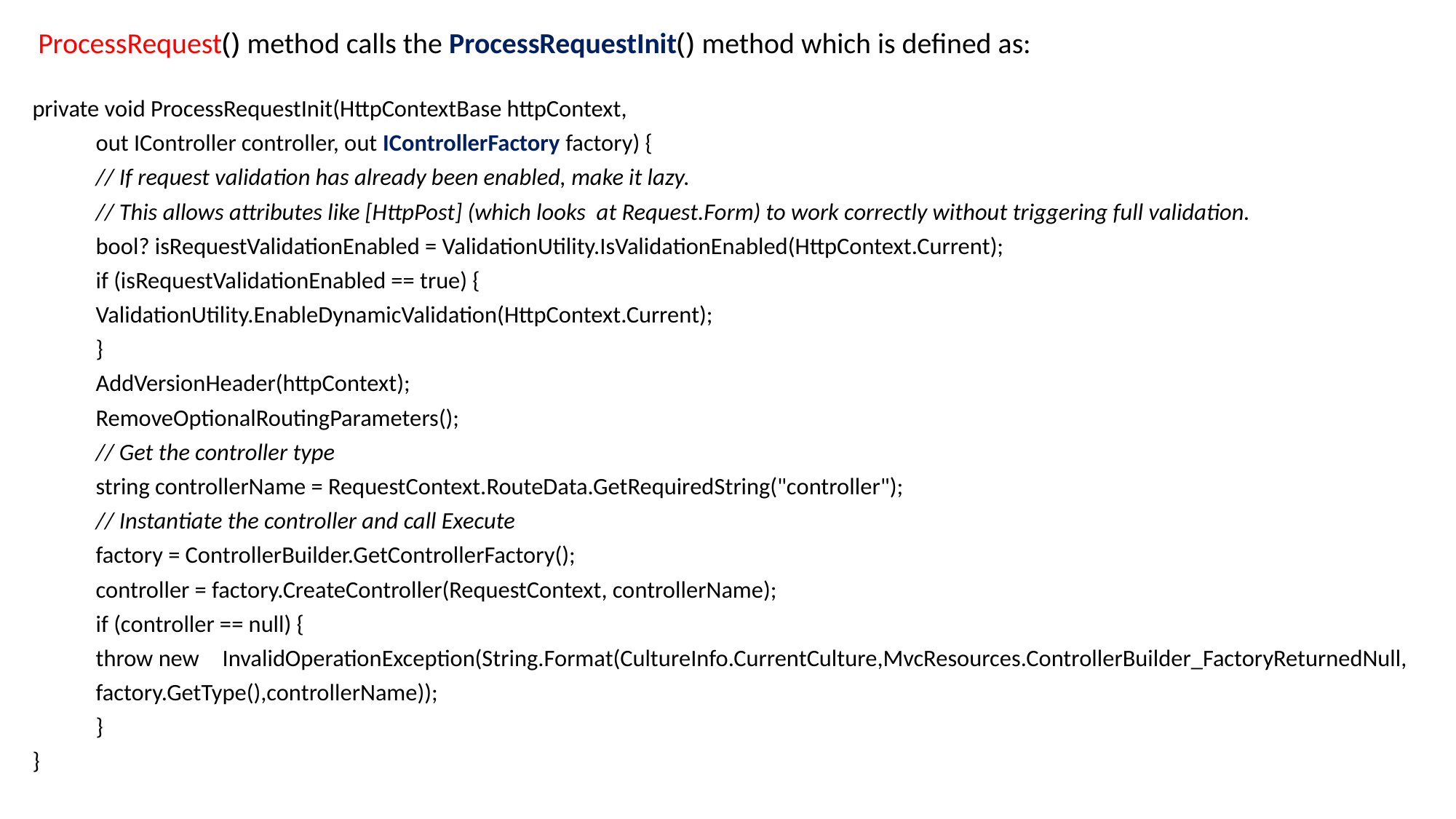

ProcessRequest﴾﴿ method calls the ProcessRequestInit﴾﴿ method which is defined as:

private void ProcessRequestInit(HttpContextBase httpContext,
	out IController controller, out IControllerFactory factory) {
	// If request validation has already been enabled, make it lazy.
	// This allows attributes like [HttpPost] (which looks  at Request.Form) to work correctly without triggering full validation.
	bool? isRequestValidationEnabled = ValidationUtility.IsValidationEnabled(HttpContext.Current);
	if (isRequestValidationEnabled == true) {
		ValidationUtility.EnableDynamicValidation(HttpContext.Current);
		}
	AddVersionHeader(httpContext);
	RemoveOptionalRoutingParameters();
	// Get the controller type
	string controllerName = RequestContext.RouteData.GetRequiredString("controller");
	// Instantiate the controller and call Execute
	factory = ControllerBuilder.GetControllerFactory();
	controller = factory.CreateController(RequestContext, controllerName);
	if (controller == null) {
		throw new 	InvalidOperationException(String.Format(CultureInfo.CurrentCulture,MvcResources.ControllerBuilder_FactoryReturnedNull,
	factory.GetType(),controllerName));
	}
}